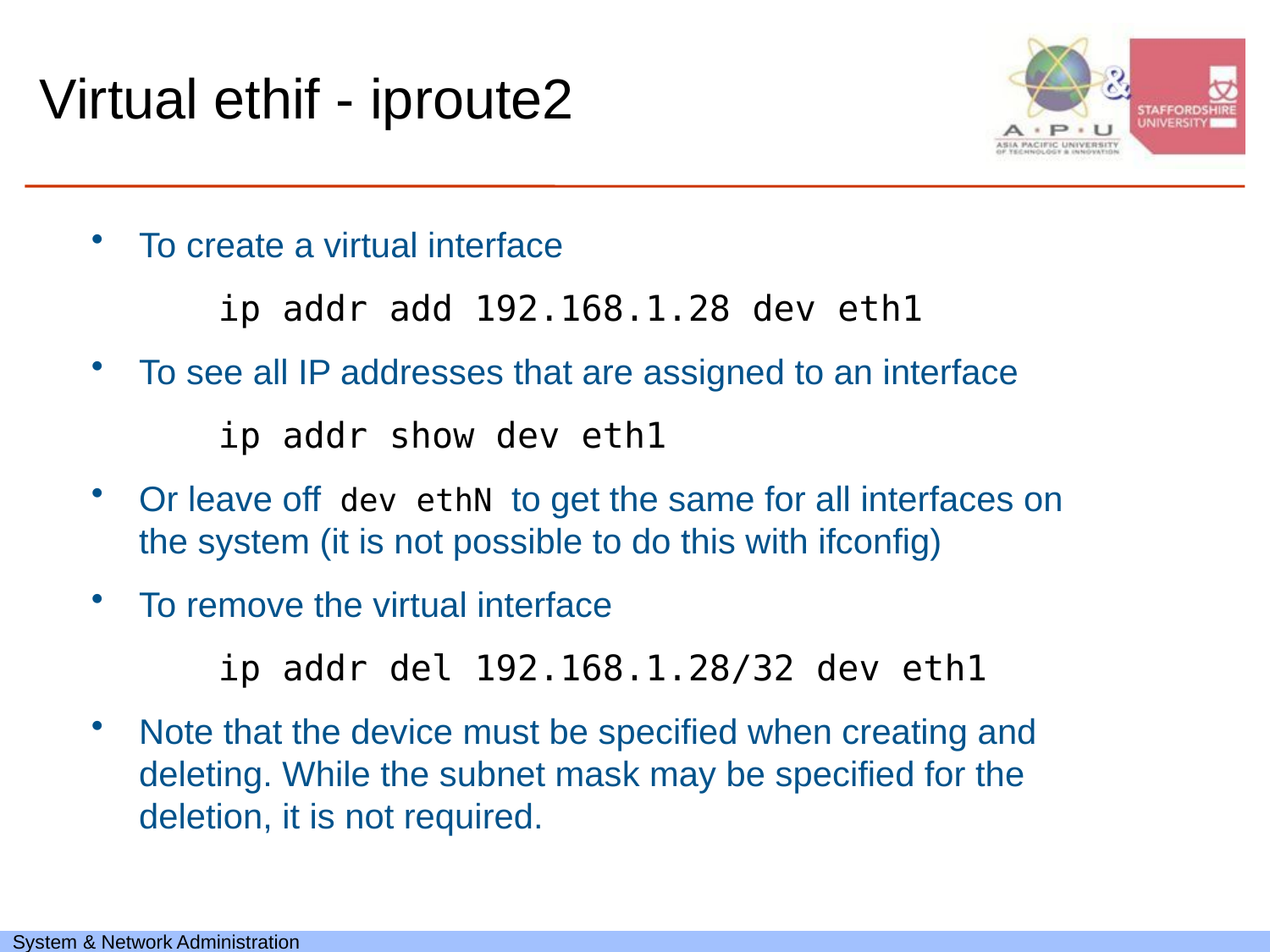

# Virtual ethif - iproute2
To create a virtual interface
	ip addr add 192.168.1.28 dev eth1
To see all IP addresses that are assigned to an interface
	ip addr show dev eth1
Or leave off dev ethN to get the same for all interfaces on the system (it is not possible to do this with ifconfig)
To remove the virtual interface
	ip addr del 192.168.1.28/32 dev eth1
Note that the device must be specified when creating and deleting. While the subnet mask may be specified for the deletion, it is not required.